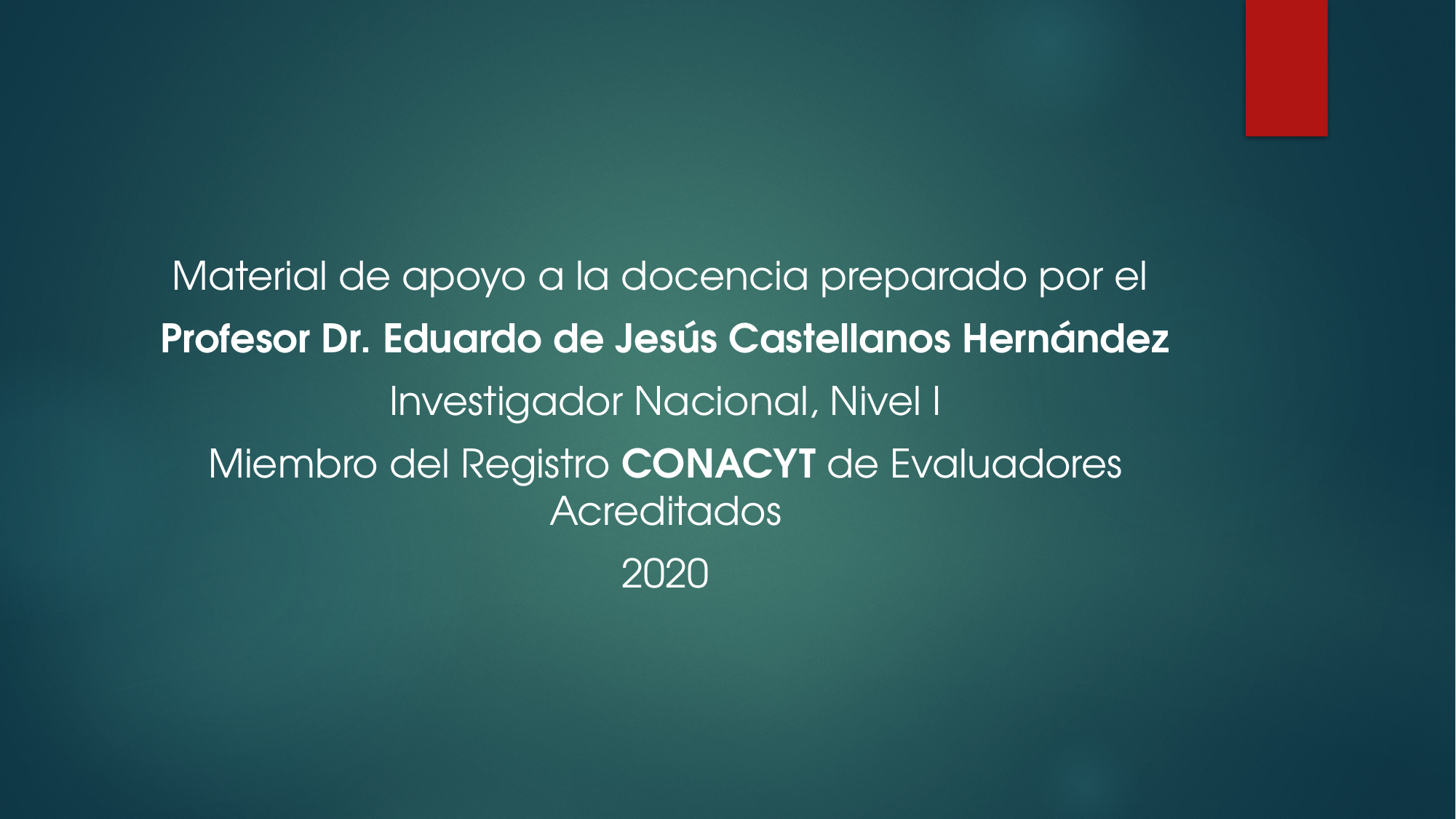

#
Material de apoyo a la docencia preparado por el
Profesor Dr. Eduardo de Jesús Castellanos Hernández
Investigador Nacional, Nivel I
Miembro del Registro CONACYT de Evaluadores Acreditados
2020